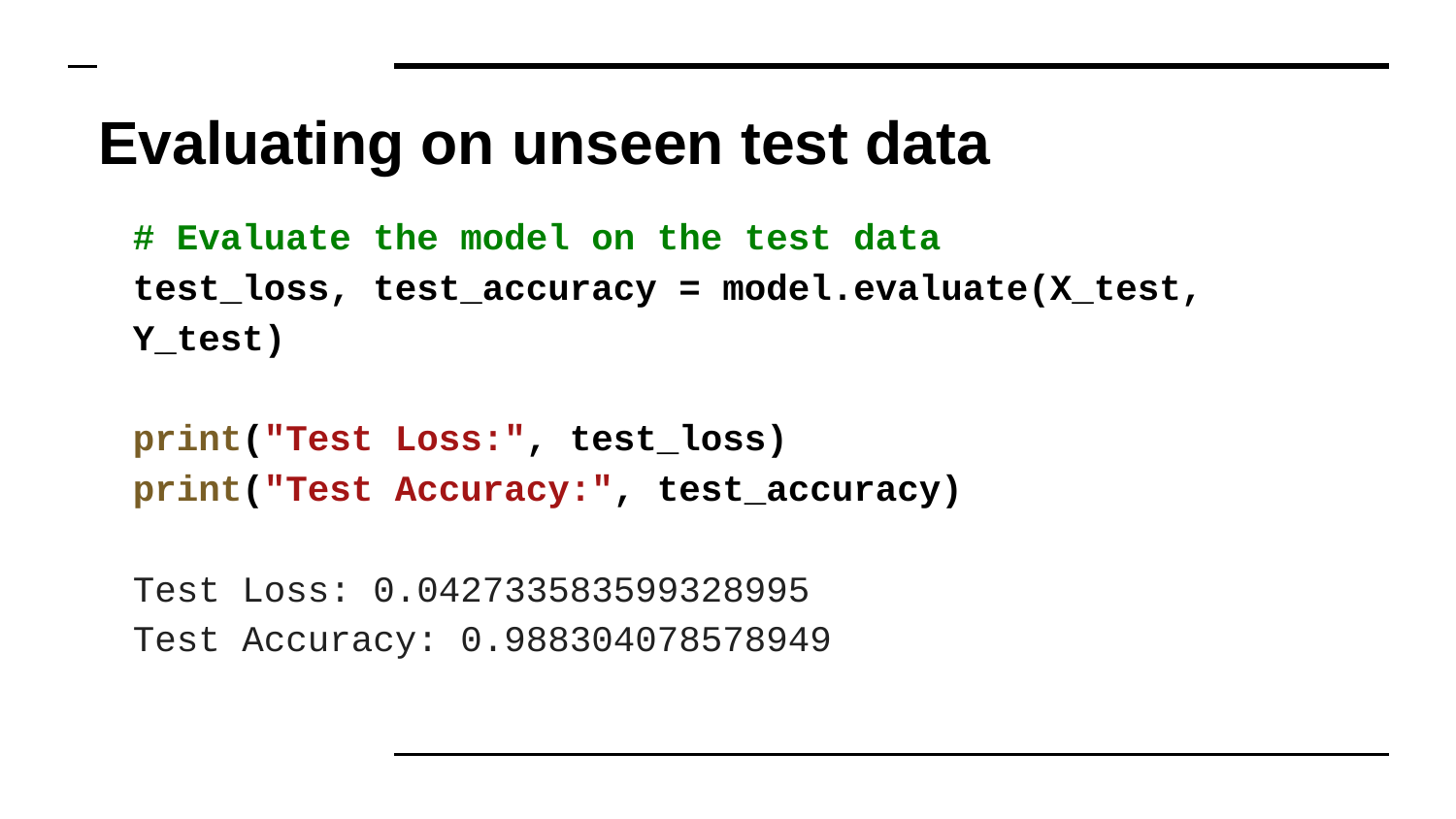

# Evaluating on unseen test data
# Evaluate the model on the test data
test_loss, test_accuracy = model.evaluate(X_test, Y_test)
print("Test Loss:", test_loss)
print("Test Accuracy:", test_accuracy)

Test Loss: 0.042733583599328995
Test Accuracy: 0.988304078578949